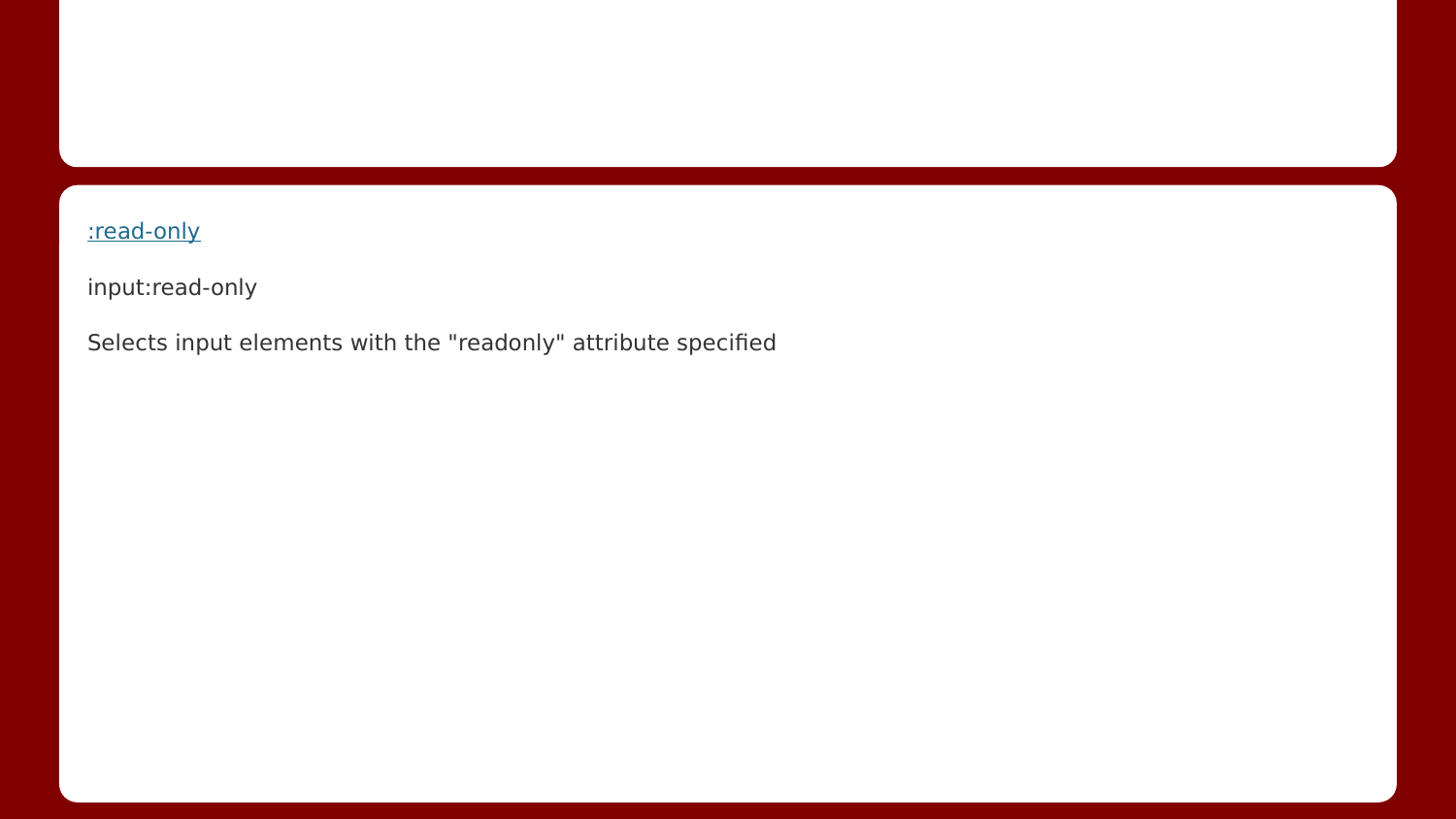

#
:read-only
input:read-only
Selects input elements with the "readonly" attribute specified